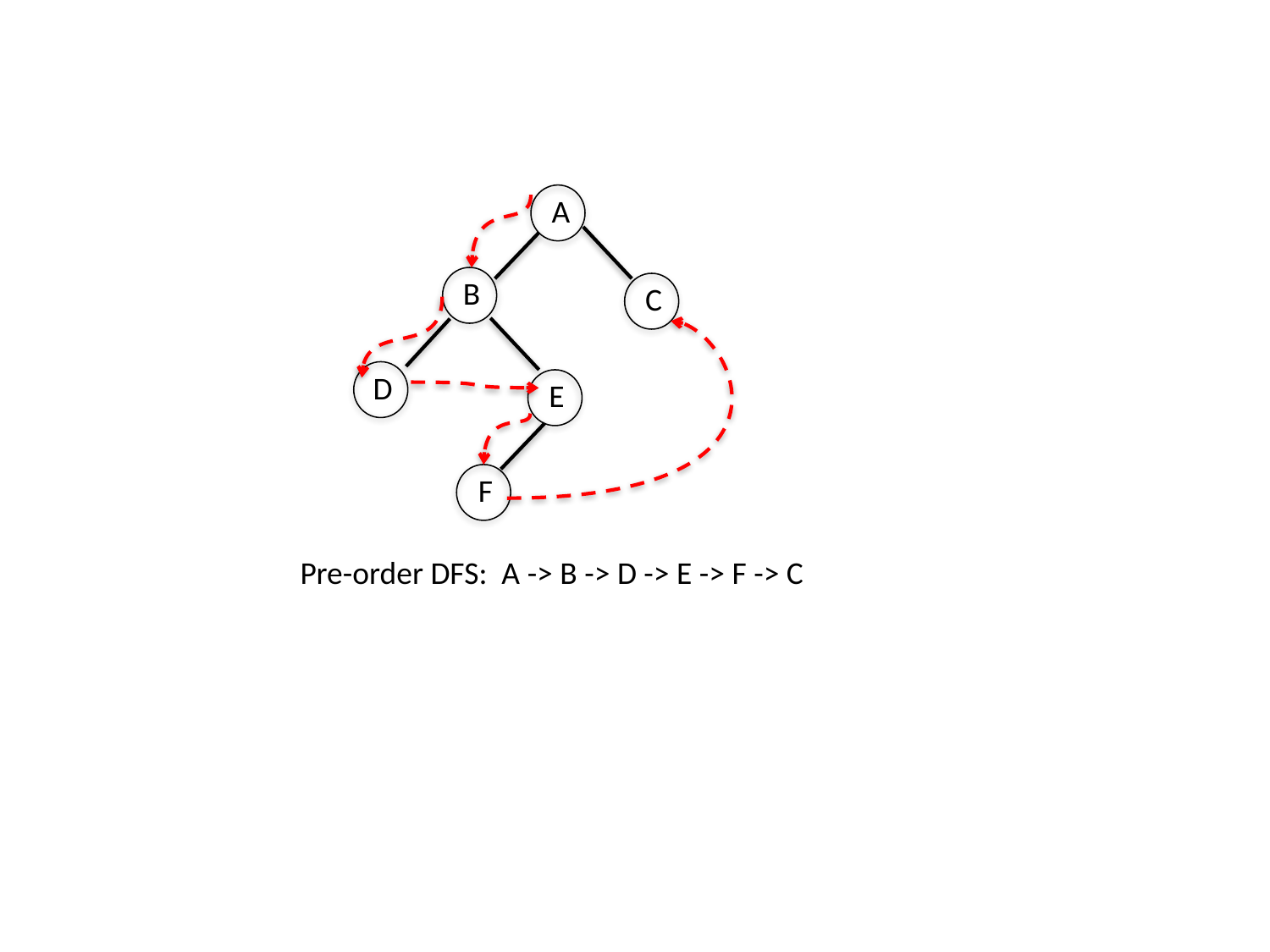

A

B

C

D

E

F
Pre-order DFS:  A -> B -> D -> E -> F -> C